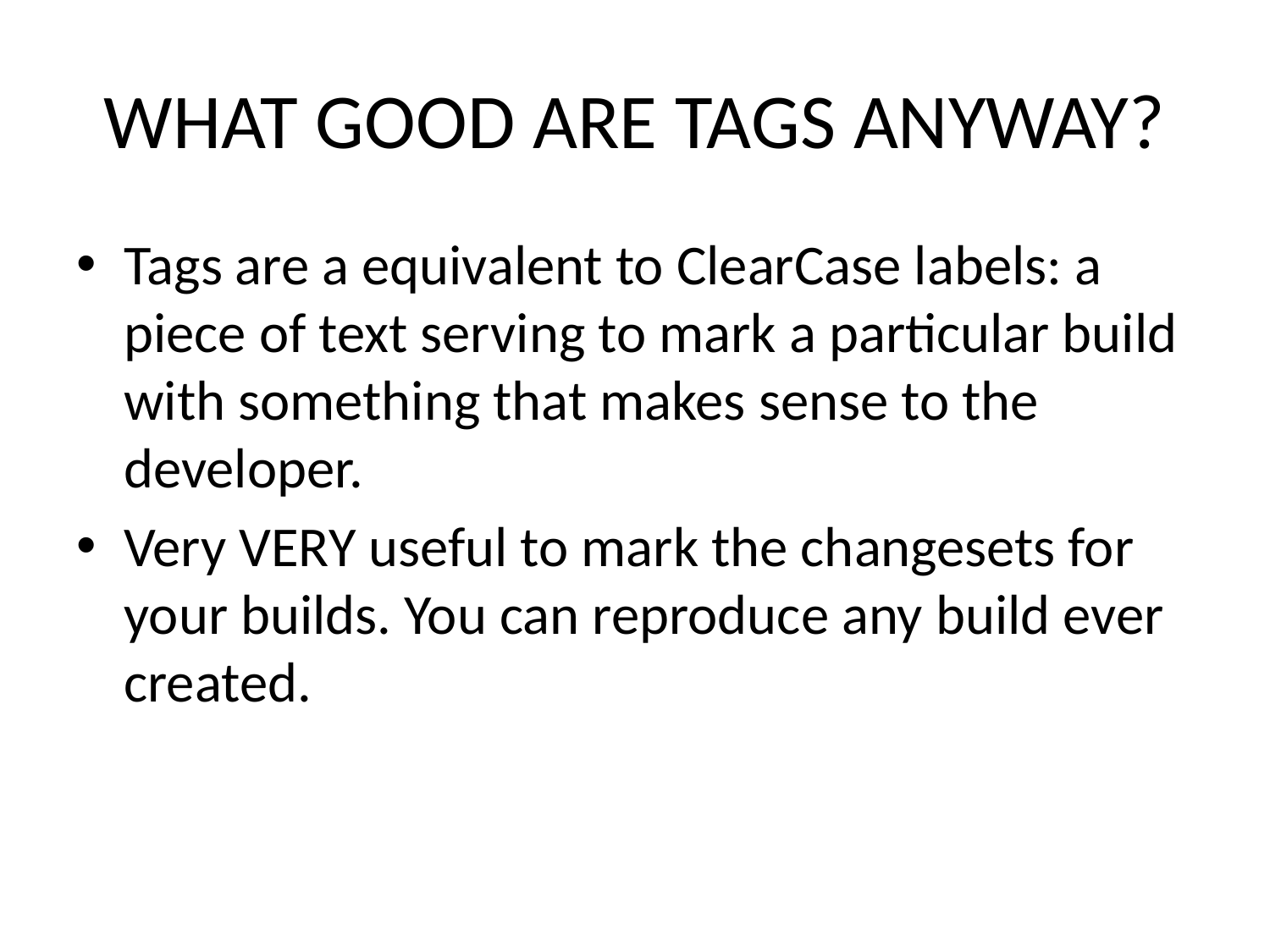

# WHAT GOOD ARE TAGS ANYWAY?
Tags are a equivalent to ClearCase labels: a piece of text serving to mark a particular build with something that makes sense to the developer.
Very VERY useful to mark the changesets for your builds. You can reproduce any build ever created.